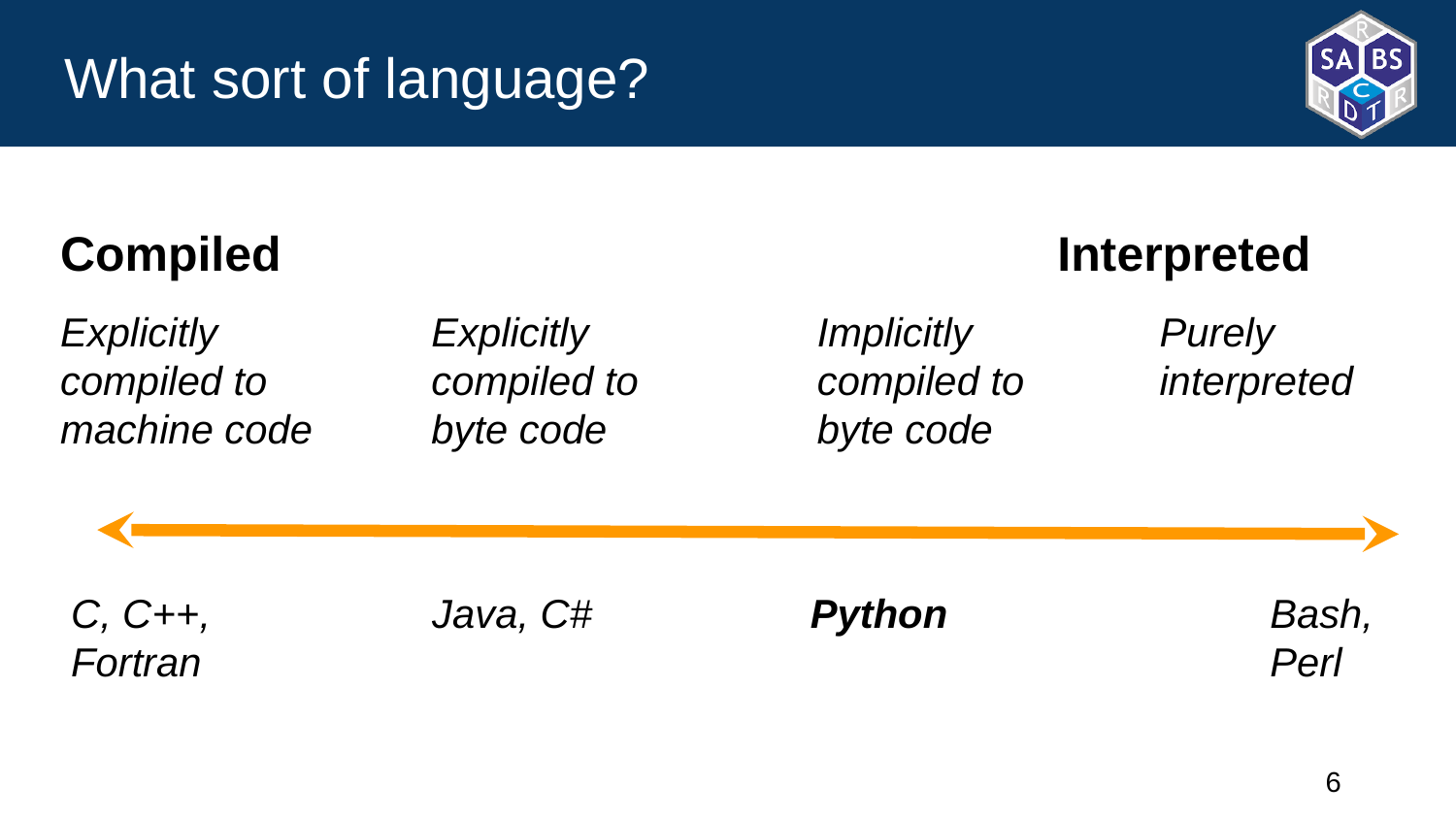

# What sort of language?
Compiled
Interpreted
Explicitly compiled to machine code
C, C++, Fortran
Purely interpreted
Bash, Perl
Implicitly compiled to byte code
Python
Explicitly compiled to byte code
Java, C#
6